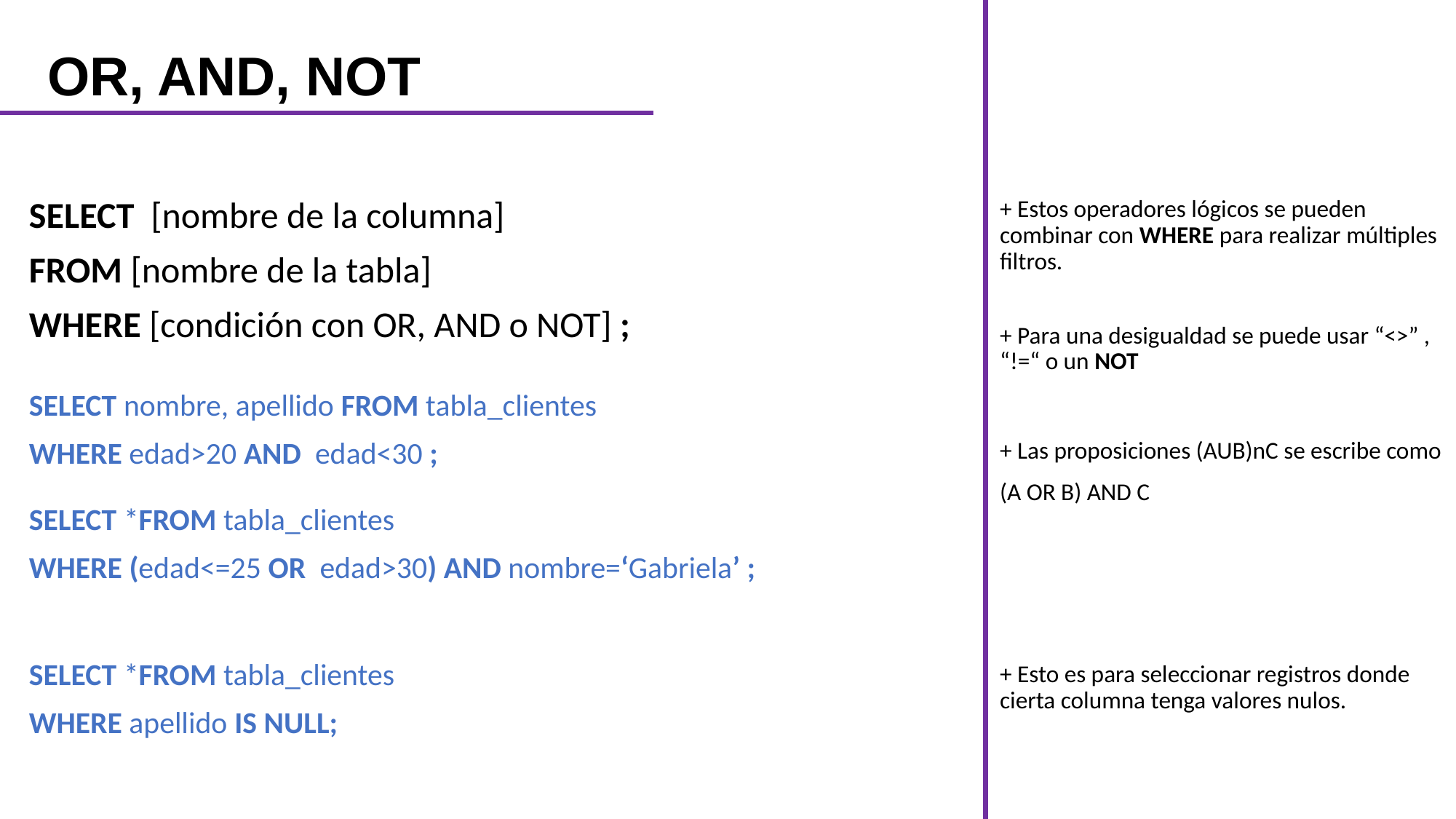

# OR, AND, NOT
+ Estos operadores lógicos se pueden combinar con WHERE para realizar múltiples filtros.
SELECT  [nombre de la columna]
FROM [nombre de la tabla]
WHERE [condición con OR, AND o NOT] ;
+ Para una desigualdad se puede usar “<>” , “!=“ o un NOT
SELECT nombre, apellido FROM tabla_clientes
WHERE edad>20 AND  edad<30 ;

+ Las proposiciones (AUB)nC se escribe como
(A OR B) AND C
SELECT *FROM tabla_clientes
WHERE (edad<=25 OR  edad>30) AND nombre=‘Gabriela’ ;

SELECT *FROM tabla_clientes
WHERE apellido IS NULL;

+ Esto es para seleccionar registros donde cierta columna tenga valores nulos.